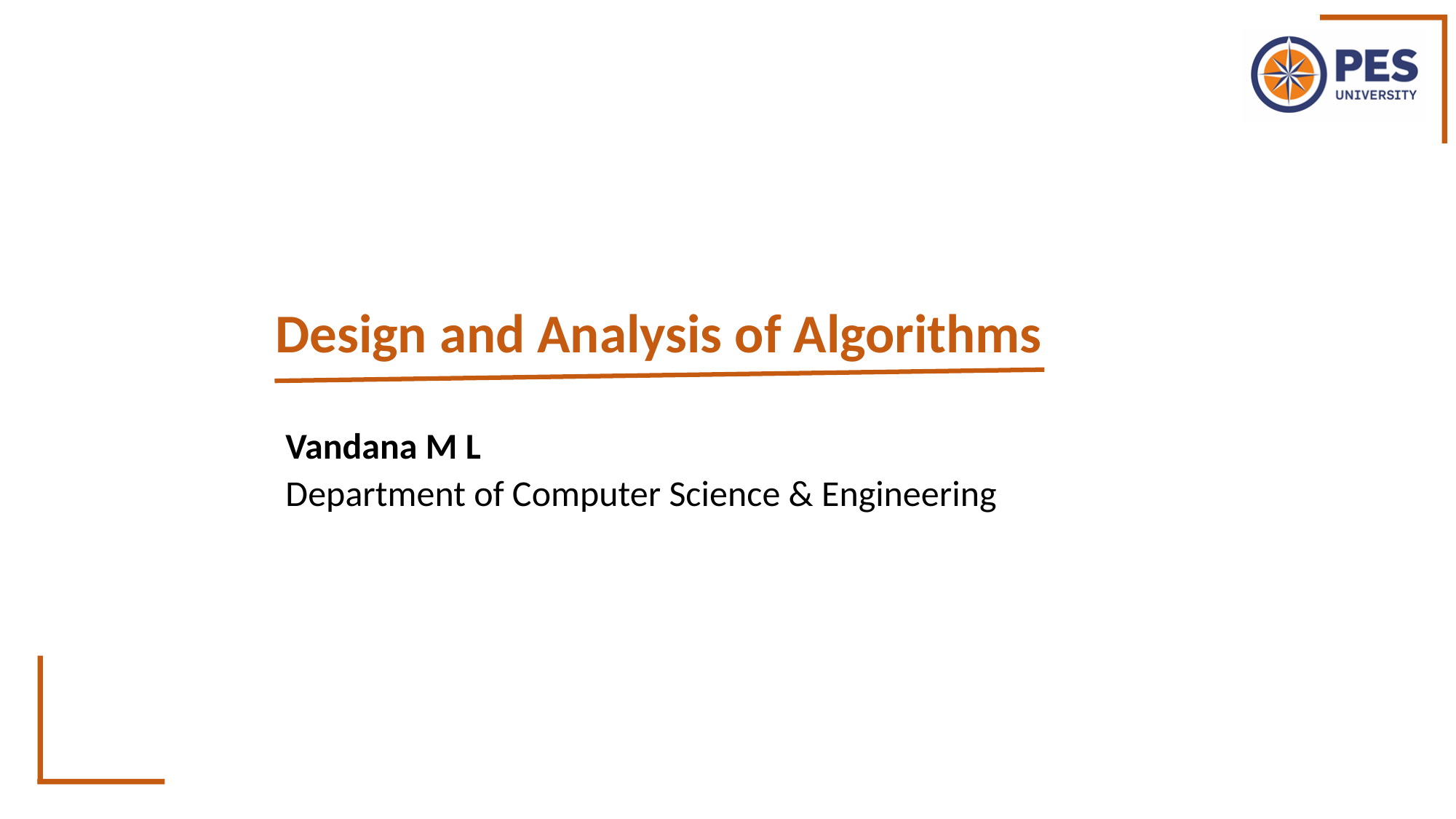

Design and Analysis of Algorithms
Vandana M L
Department of Computer Science & Engineering